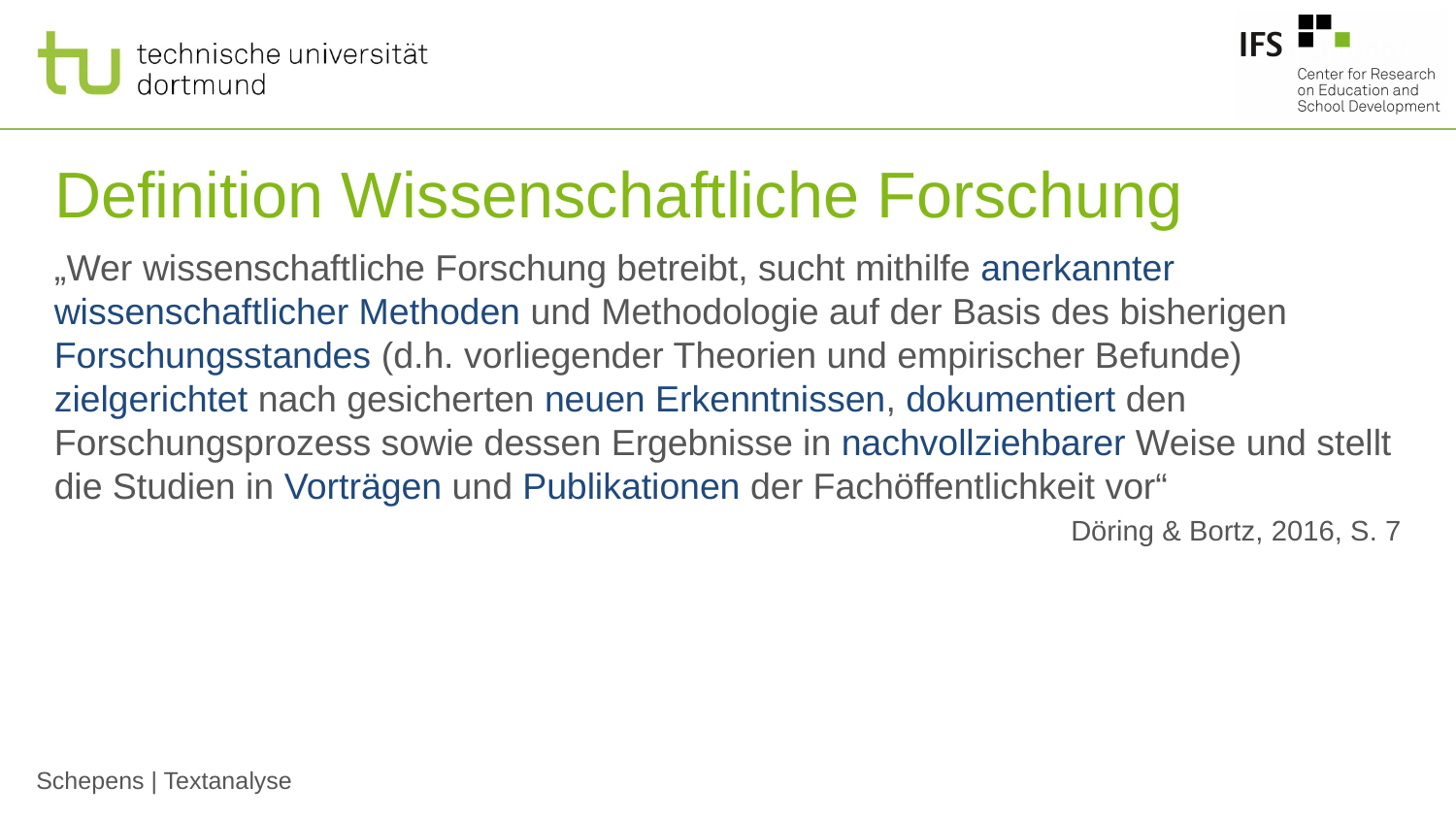

# Definition Wissenschaftliche Forschung
„Wer wissenschaftliche Forschung betreibt, sucht mithilfe anerkannter wissenschaftlicher Methoden und Methodologie auf der Basis des bisherigen Forschungsstandes (d.h. vorliegender Theorien und empirischer Befunde) zielgerichtet nach gesicherten neuen Erkenntnissen, dokumentiert den Forschungsprozess sowie dessen Ergebnisse in nachvollziehbarer Weise und stellt die Studien in Vorträgen und Publikationen der Fachöffentlichkeit vor“
Döring & Bortz, 2016, S. 7